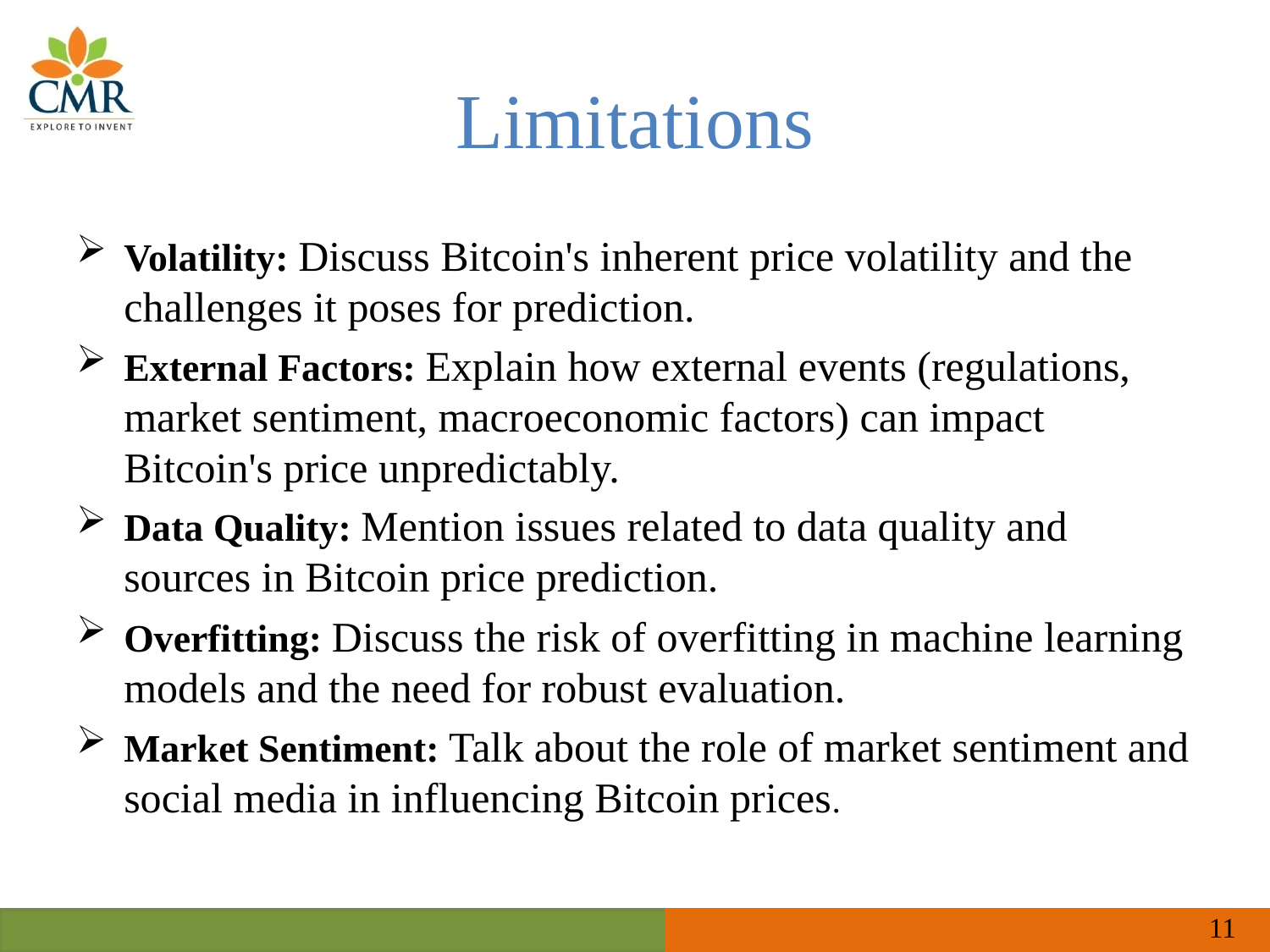

# Limitations
Volatility: Discuss Bitcoin's inherent price volatility and the challenges it poses for prediction.
External Factors: Explain how external events (regulations, market sentiment, macroeconomic factors) can impact Bitcoin's price unpredictably.
Data Quality: Mention issues related to data quality and sources in Bitcoin price prediction.
Overfitting: Discuss the risk of overfitting in machine learning models and the need for robust evaluation.
Market Sentiment: Talk about the role of market sentiment and social media in influencing Bitcoin prices.
11